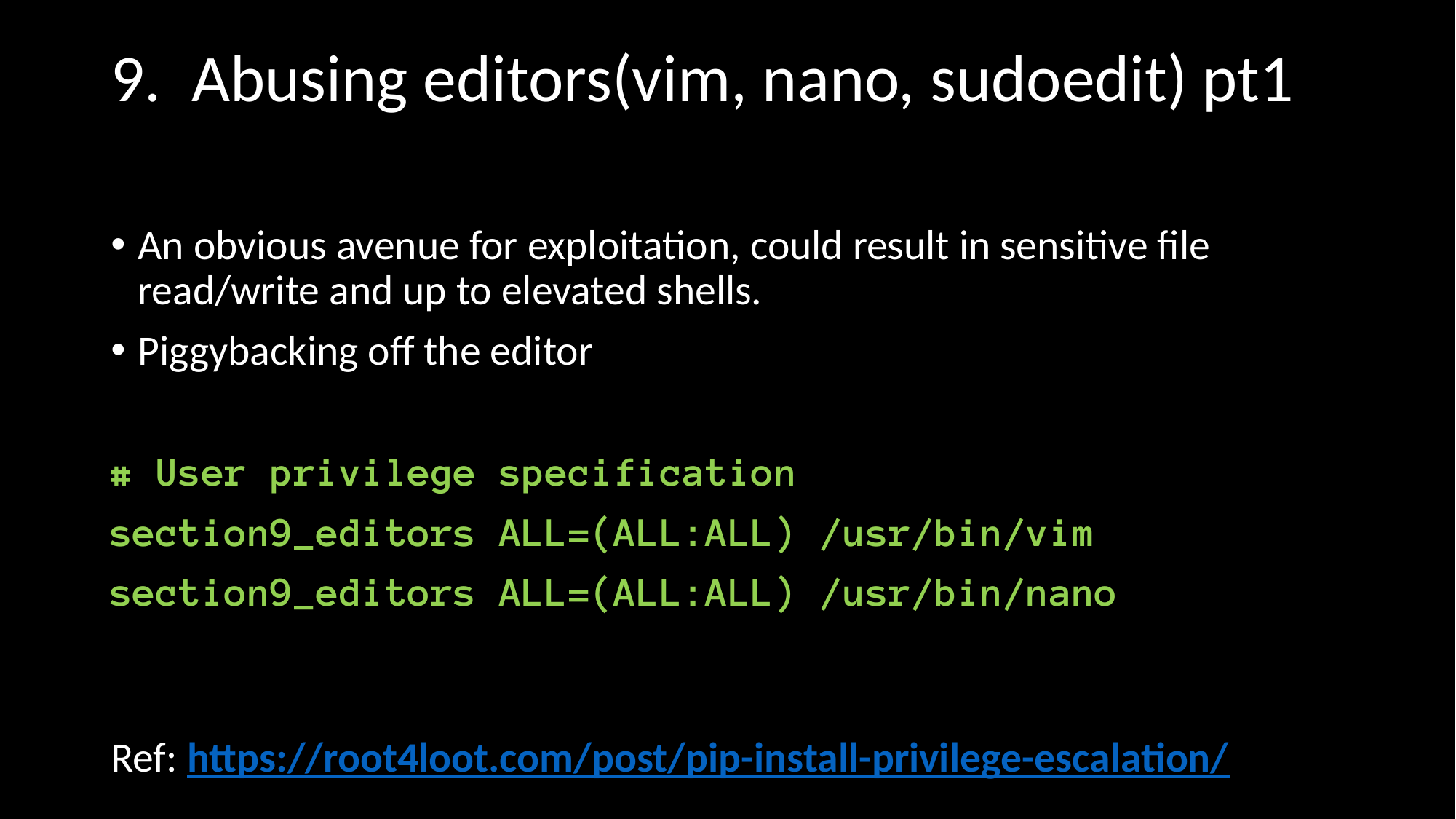

# 9.  Abusing editors(vim, nano, sudoedit) pt1
An obvious avenue for exploitation, could result in sensitive file read/write and up to elevated shells.
Piggybacking off the editor

# User privilege specification
section9_editors ALL=(ALL:ALL) /usr/bin/vim
section9_editors ALL=(ALL:ALL) /usr/bin/nano

Ref: https://root4loot.com/post/pip-install-privilege-escalation/